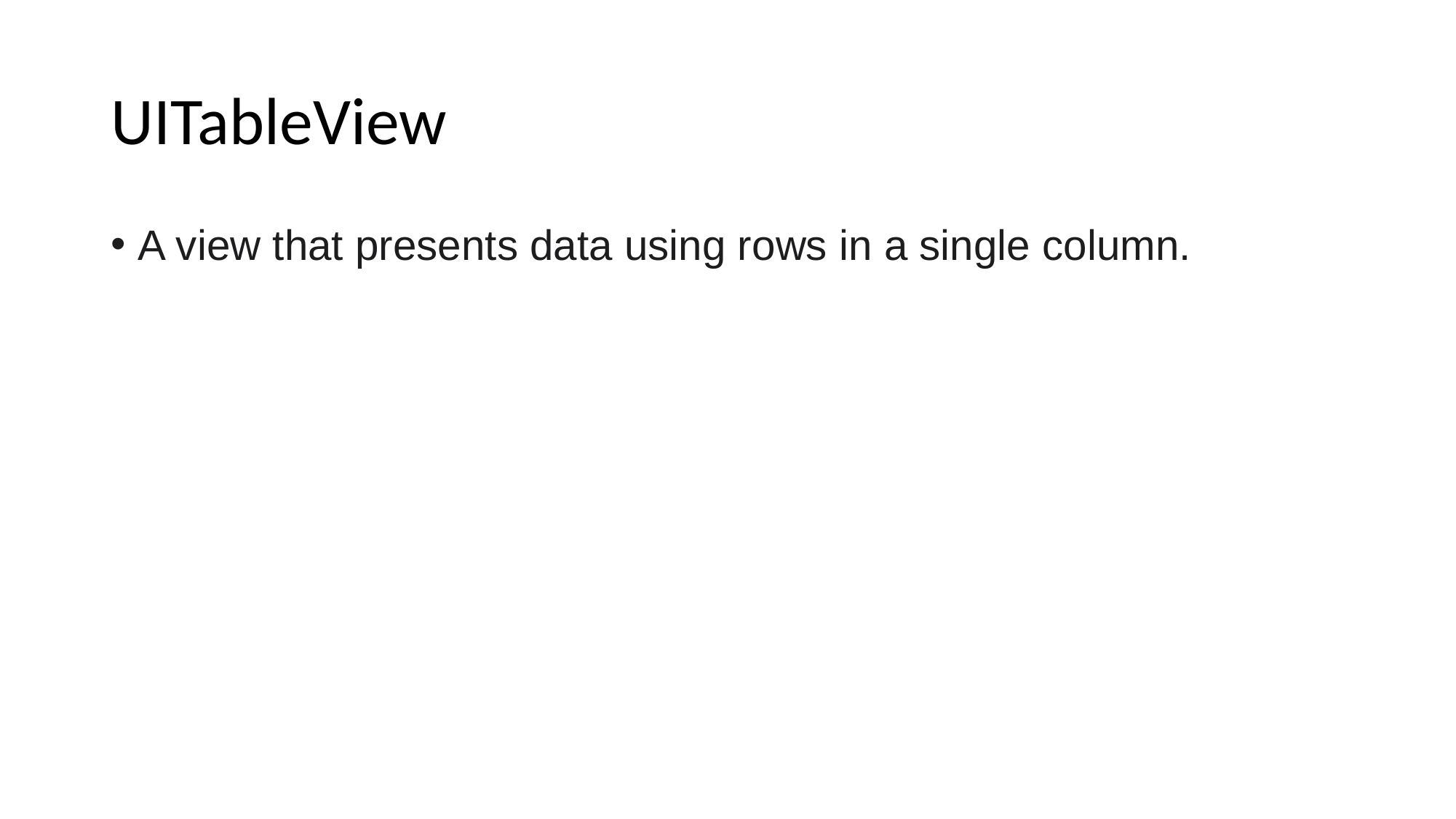

# UITableView
A view that presents data using rows in a single column.